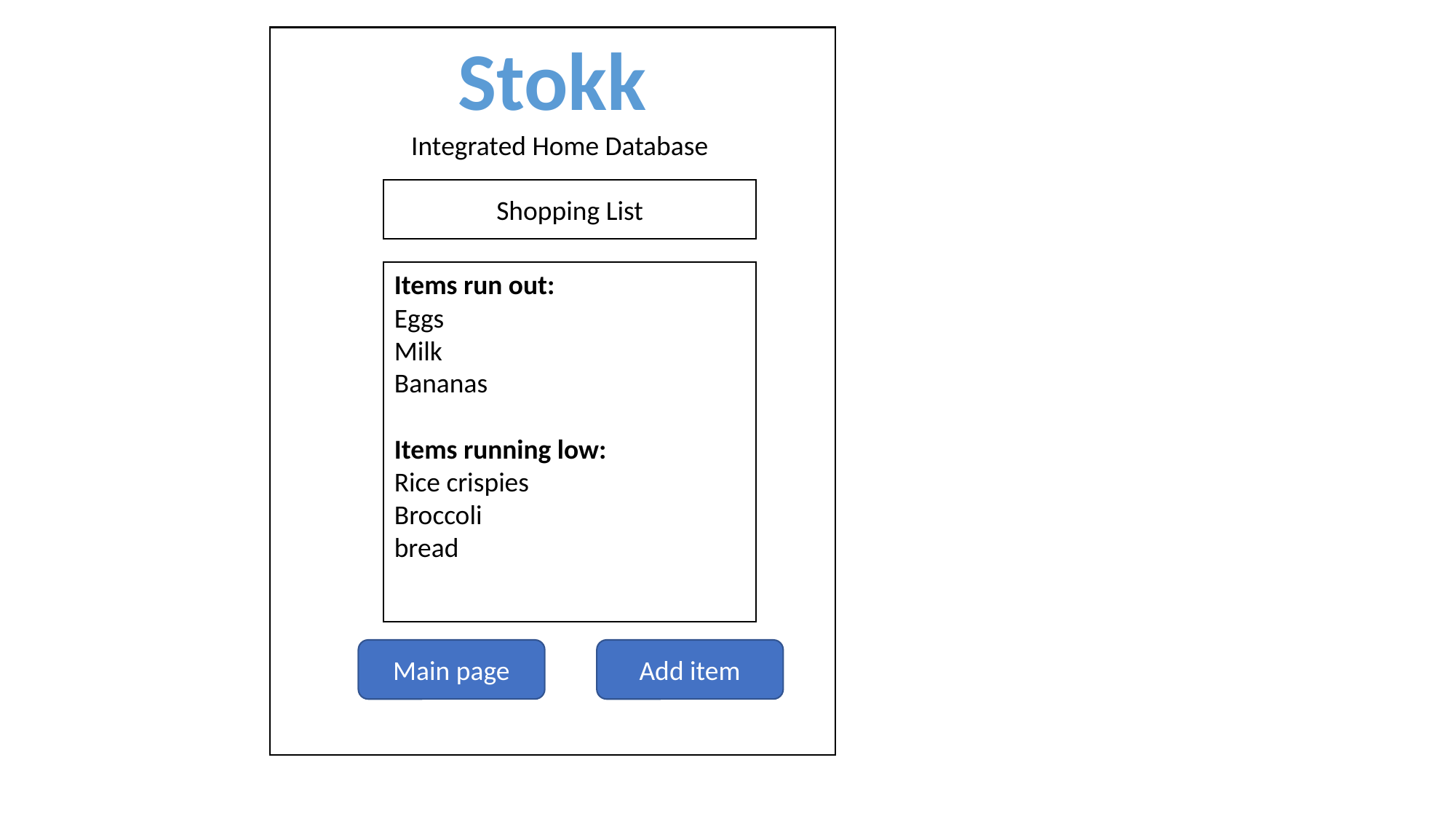

Stokk

Integrated Home Database
Shopping List
Items run out:
Eggs
Milk
Bananas

Items running low:
Rice crispies
Broccoli
bread
Main page
Add item